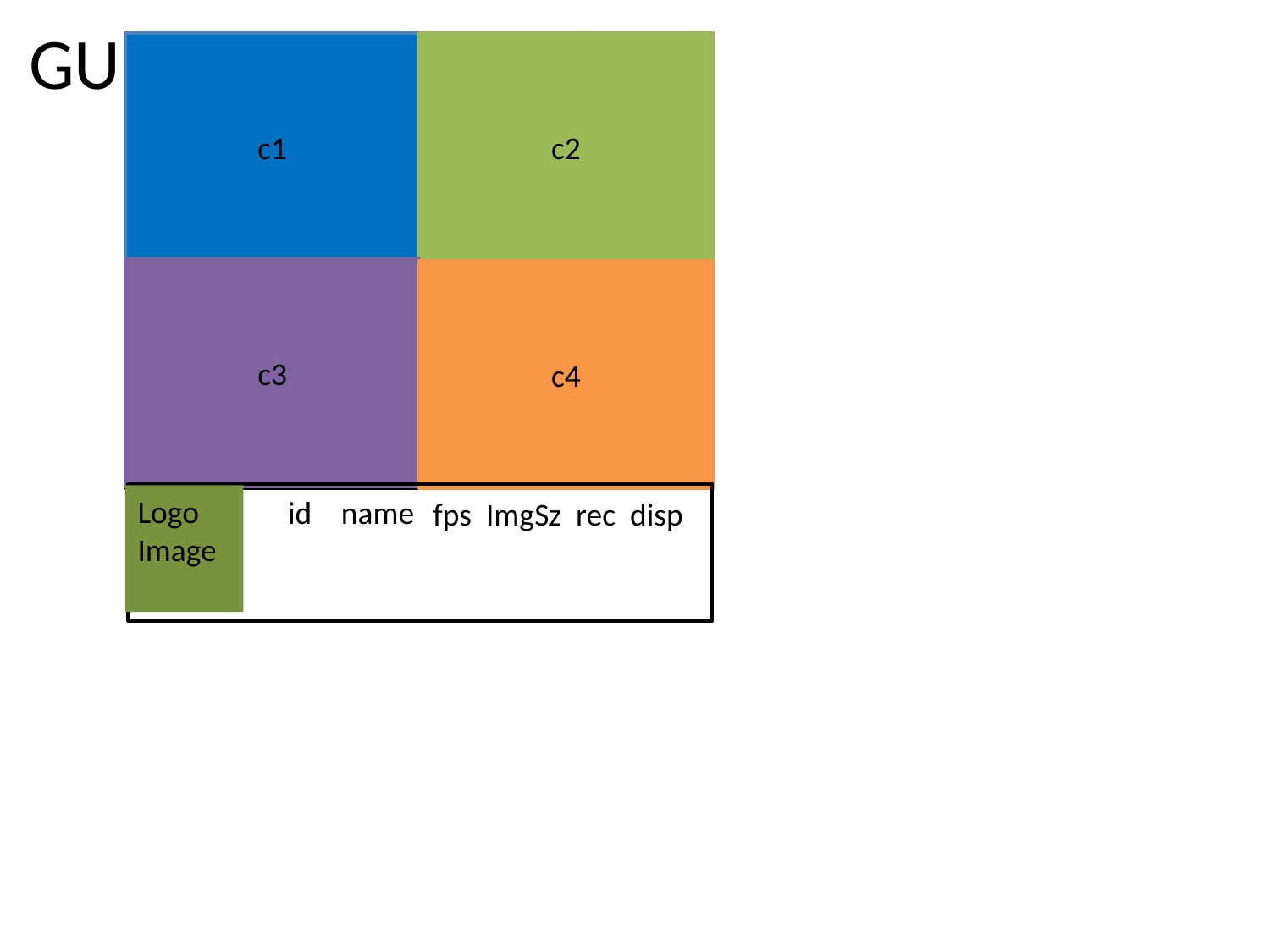

# GUI

c1
c2
c3
c4

Logo
Image

id
name
fps  ImgSz  rec  disp